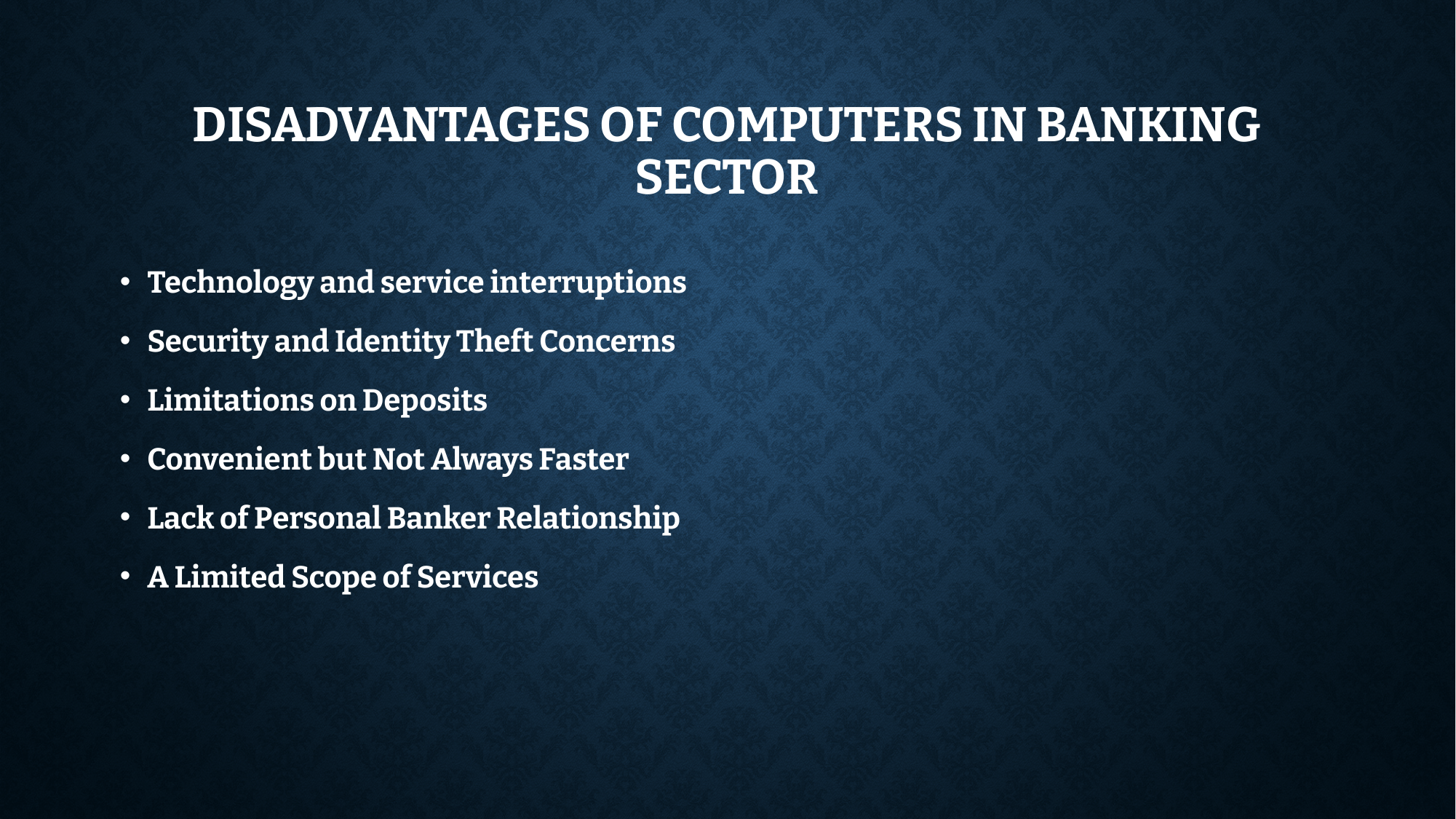

# DISADVANTAGES OF COMPUTERS IN BANKING SECTOR
Technology and service interruptions
Security and Identity Theft Concerns
Limitations on Deposits
Convenient but Not Always Faster
Lack of Personal Banker Relationship
A Limited Scope of Services